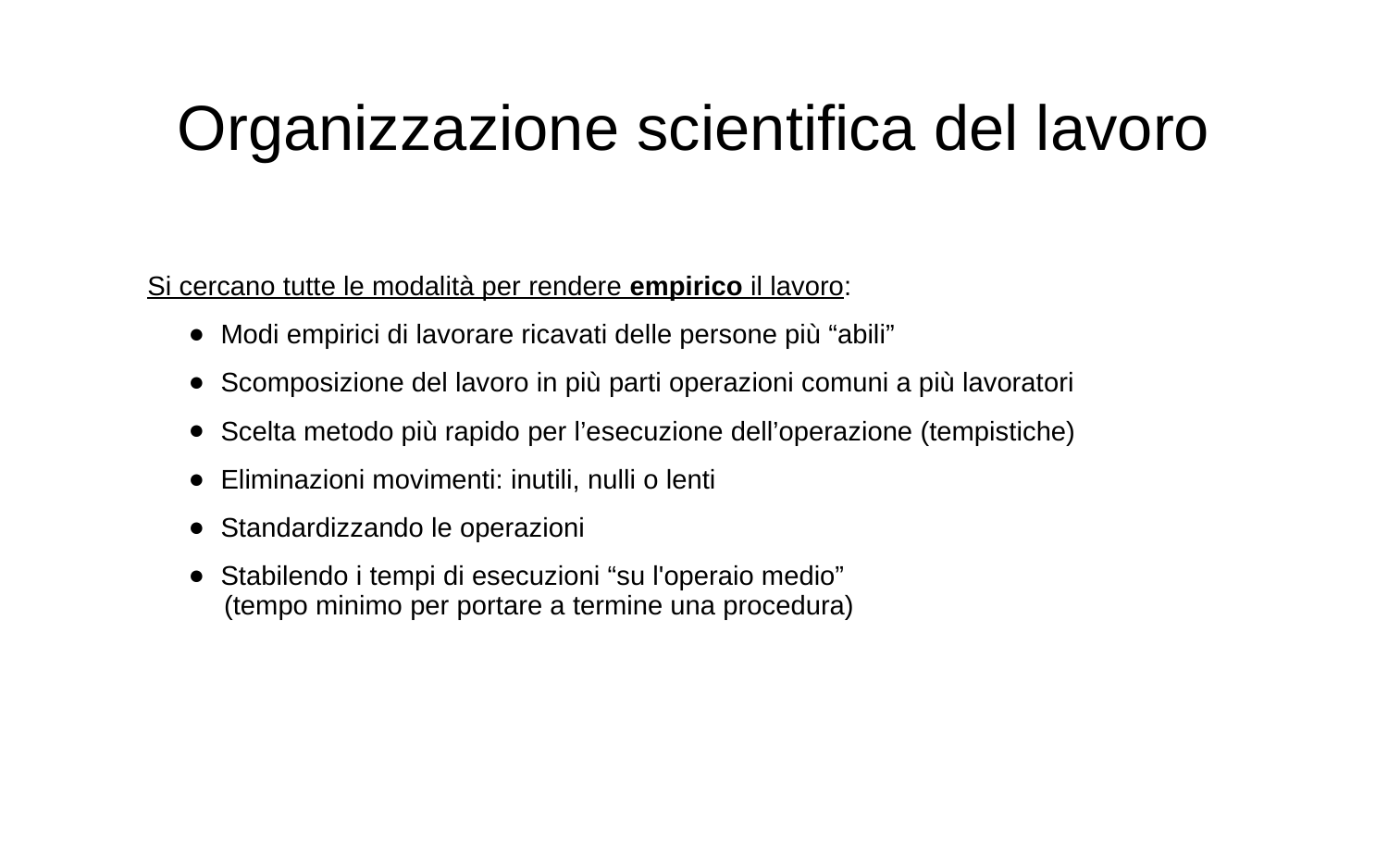

Organizzazione scientifica del lavoro
Si cercano tutte le modalità per rendere empirico il lavoro:
Modi empirici di lavorare ricavati delle persone più “abili”
Scomposizione del lavoro in più parti operazioni comuni a più lavoratori
Scelta metodo più rapido per l’esecuzione dell’operazione (tempistiche)
Eliminazioni movimenti: inutili, nulli o lenti
Standardizzando le operazioni
Stabilendo i tempi di esecuzioni “su l'operaio medio”
(tempo minimo per portare a termine una procedura)